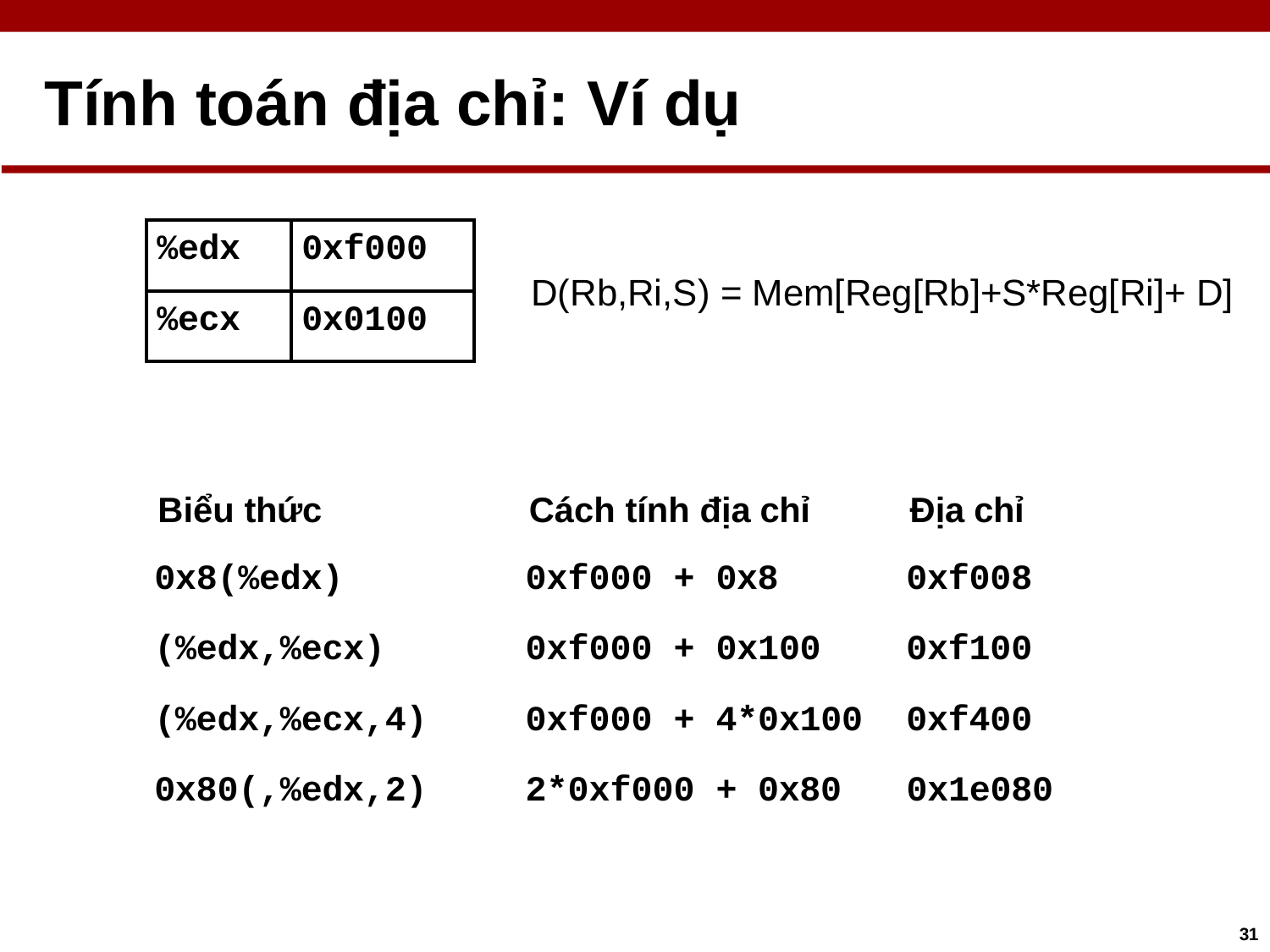

# Tính toán địa chỉ: Ví dụ

| %edx | 0xf000 |
| --- | --- |
| %ecx | 0x0100 |
D(Rb,Ri,S) = Mem[Reg[Rb]+S*Reg[Ri]+ D]
Biểu thức
Cách tính địa chỉ
Địa chỉ
0x8(%edx)
0xf000 + 0x8
0xf008
(%edx,%ecx)
0xf000 + 0x100
0xf100
(%edx,%ecx,4)
0xf000 + 4*0x100
0xf400
0x80(,%edx,2)
2*0xf000 + 0x80
0x1e080
31